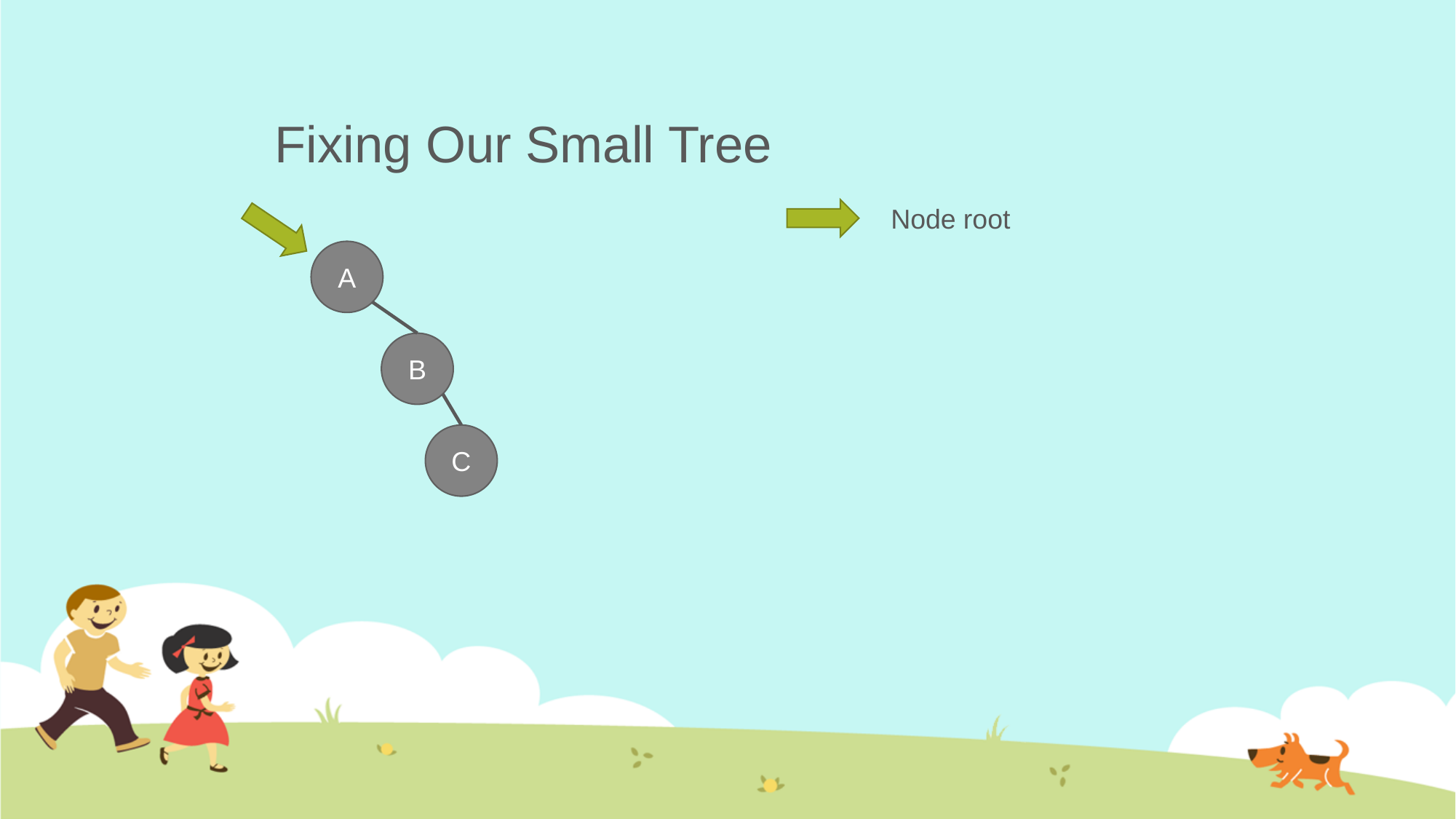

# Fixing Our Small Tree
Node root

A
B
C